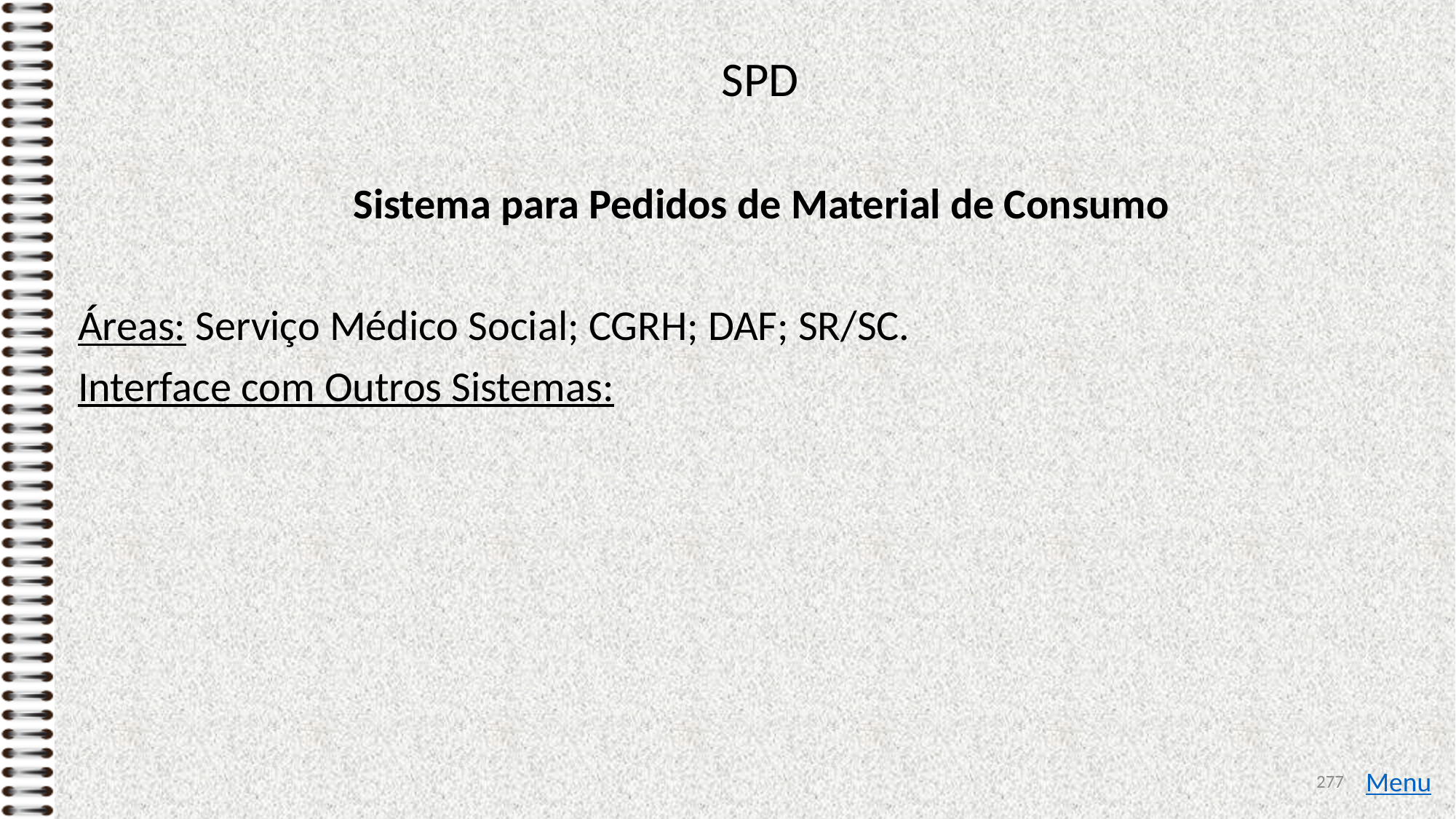

# SPD

Sistema para Pedidos de Material de Consumo

Áreas: Serviço Médico Social; CGRH; DAF; SR/SC.
Interface com Outros Sistemas:

277
Menu